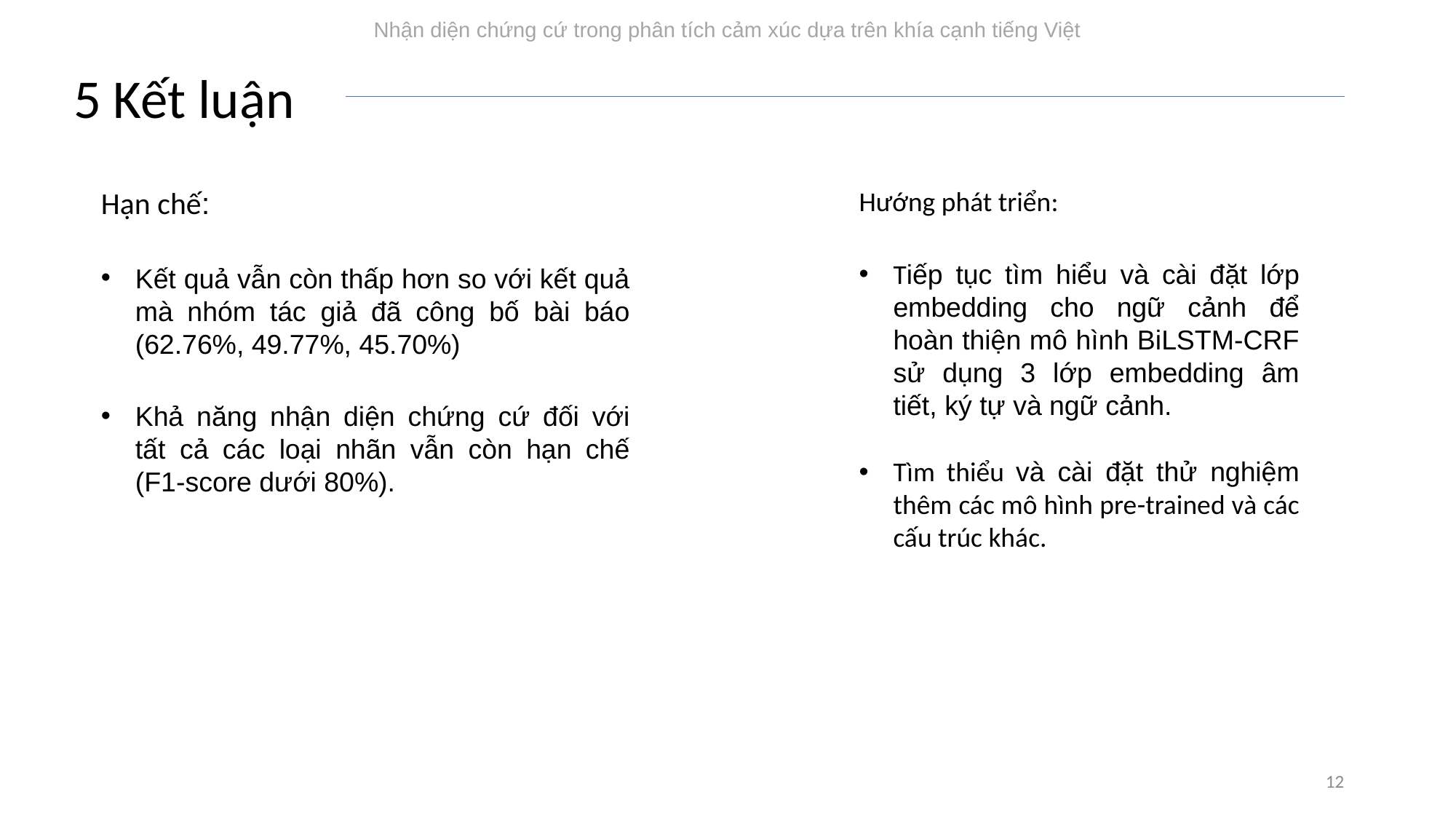

5 Kết luận
Hướng phát triển:
Hạn chế:
Tiếp tục tìm hiểu và cài đặt lớp embedding cho ngữ cảnh để hoàn thiện mô hình BiLSTM-CRF sử dụng 3 lớp embedding âm tiết, ký tự và ngữ cảnh.
Kết quả vẫn còn thấp hơn so với kết quả mà nhóm tác giả đã công bố bài báo (62.76%, 49.77%, 45.70%)
Khả năng nhận diện chứng cứ đối với
tất cả các loại nhãn vẫn còn hạn chế (F1-score dưới 80%).
Tìm thiểu và cài đặt thử nghiệm thêm các mô hình pre-trained và các cấu trúc khác.
12